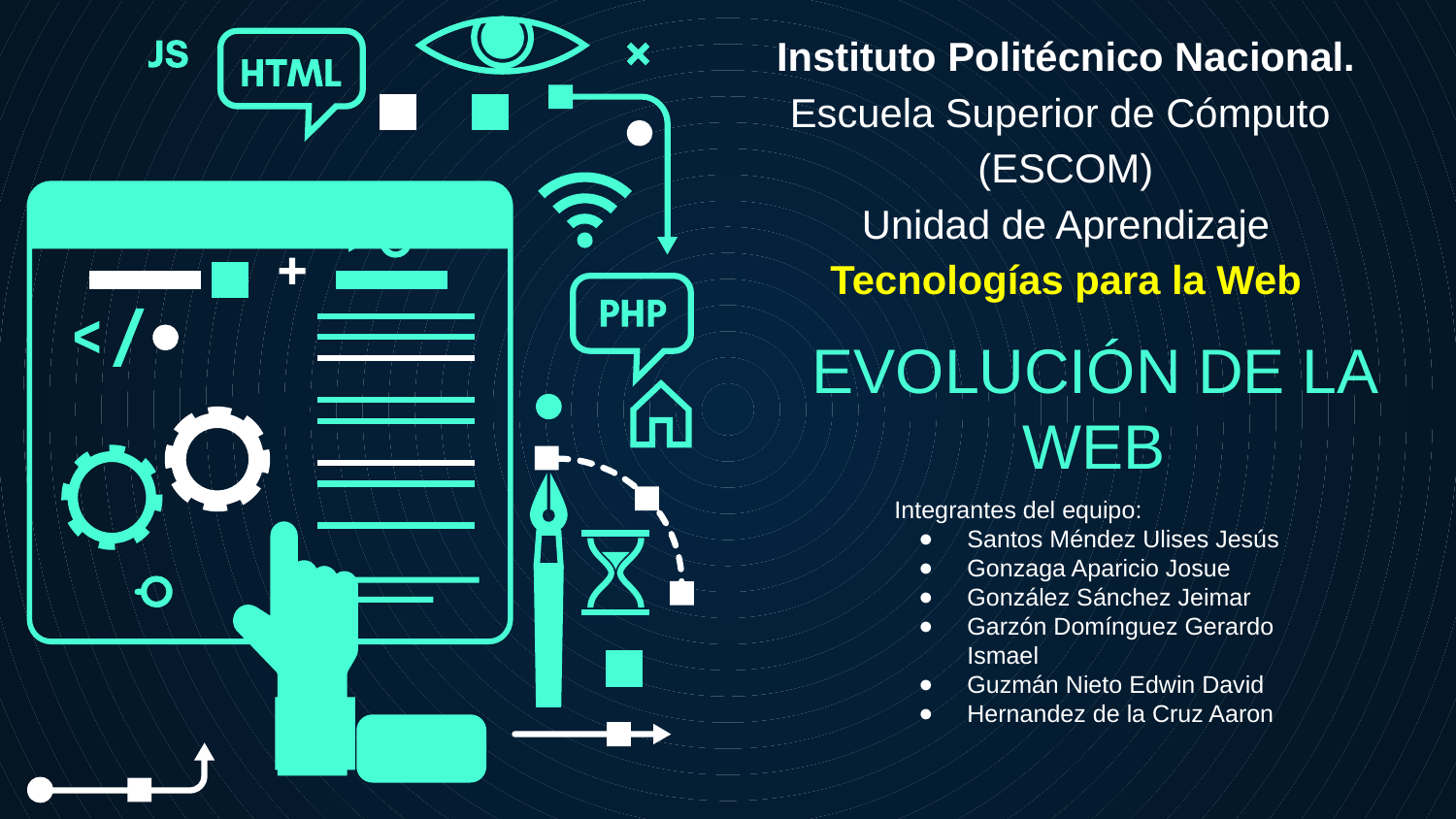

Instituto Politécnico Nacional.
Escuela Superior de Cómputo
(ESCOM)
Unidad de Aprendizaje
Tecnologías para la Web

# EVOLUCIÓN DE LA WEB

Integrantes del equipo:
Santos Méndez Ulises Jesús
Gonzaga Aparicio Josue
González Sánchez Jeimar
Garzón Domínguez Gerardo Ismael
Guzmán Nieto Edwin David
Hernandez de la Cruz Aaron